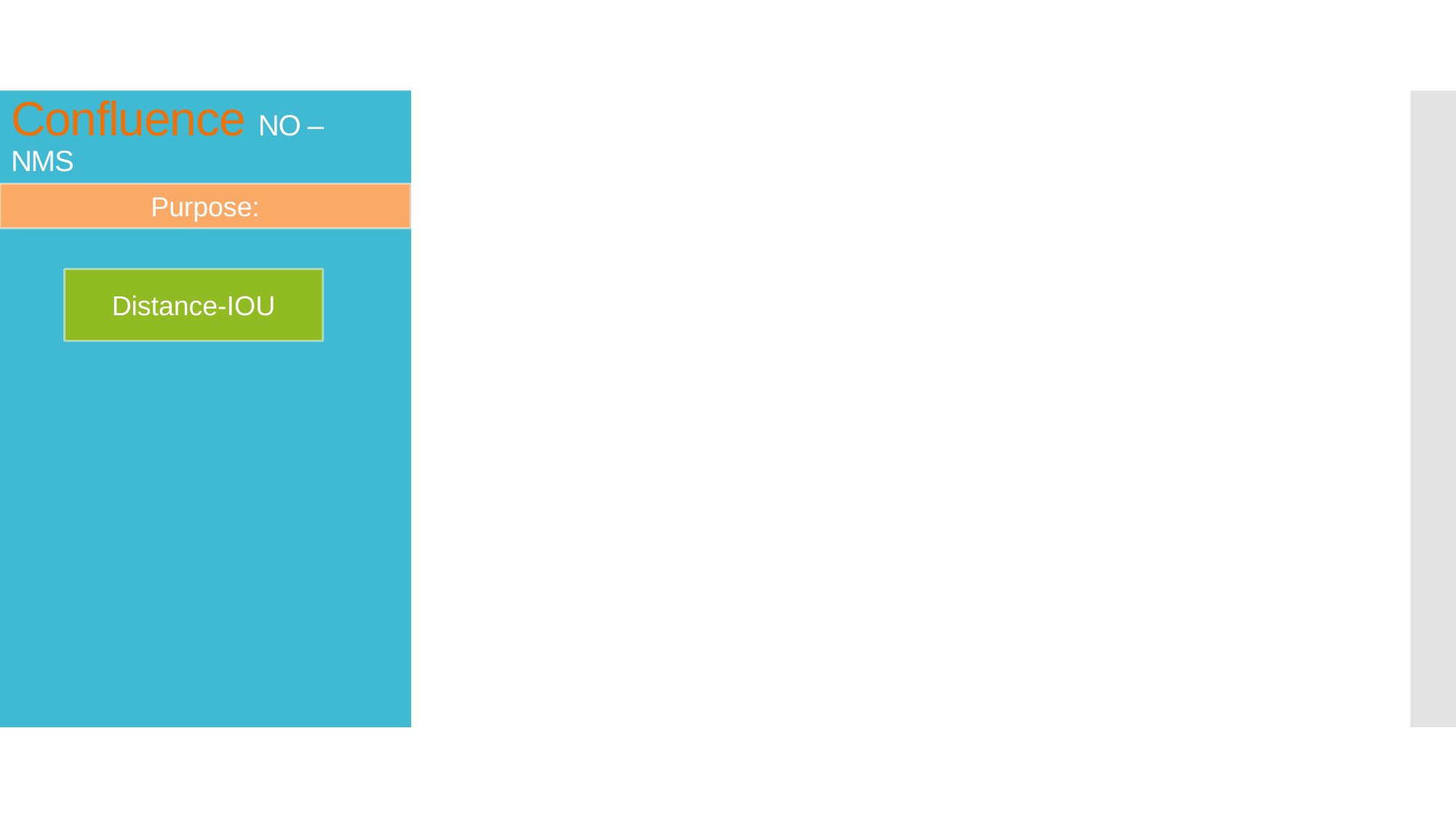

# Confluence NO – NMS
Purpose:
Distance-IOU